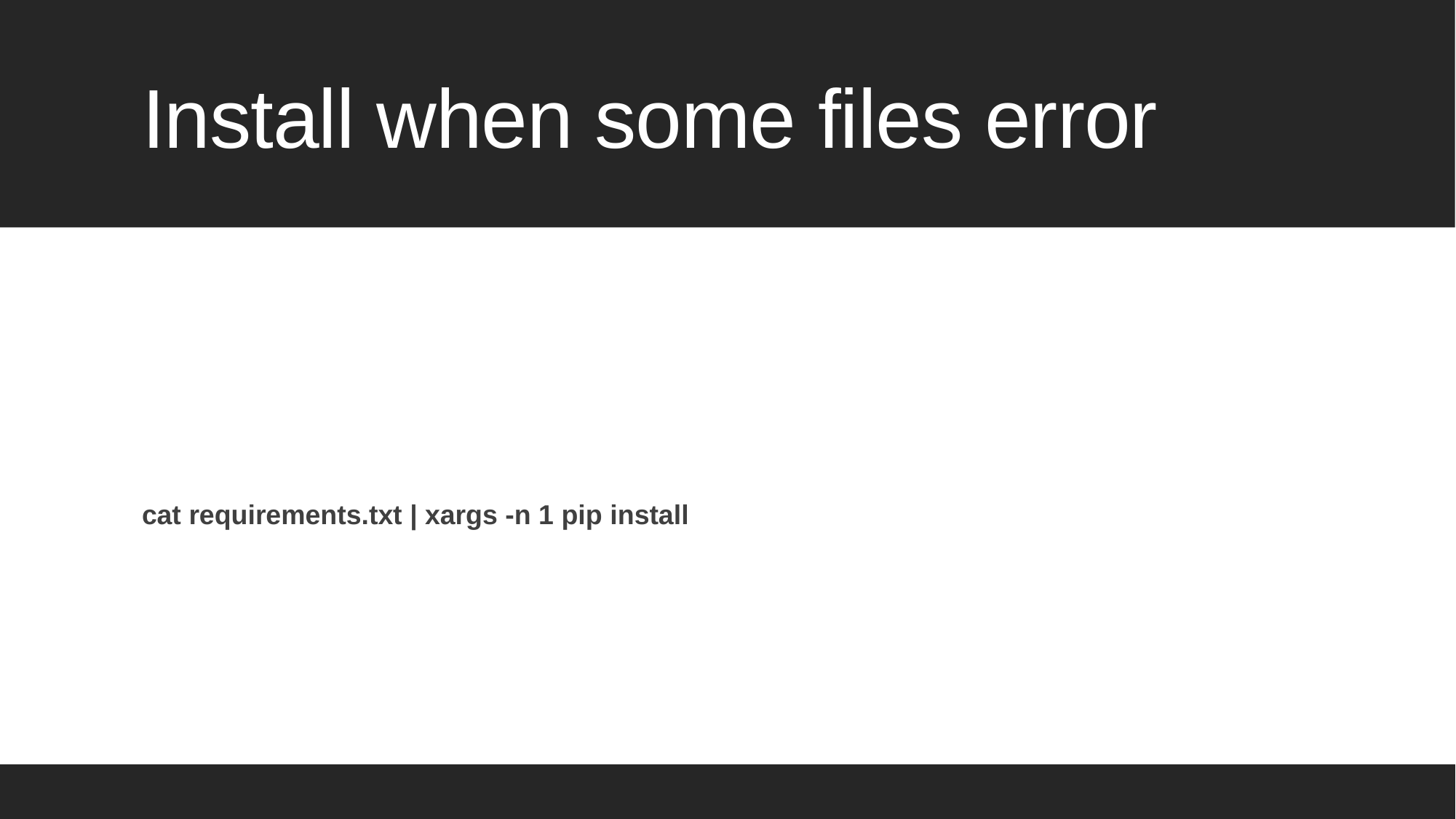

# Install when some files error
cat requirements.txt | xargs -n 1 pip install